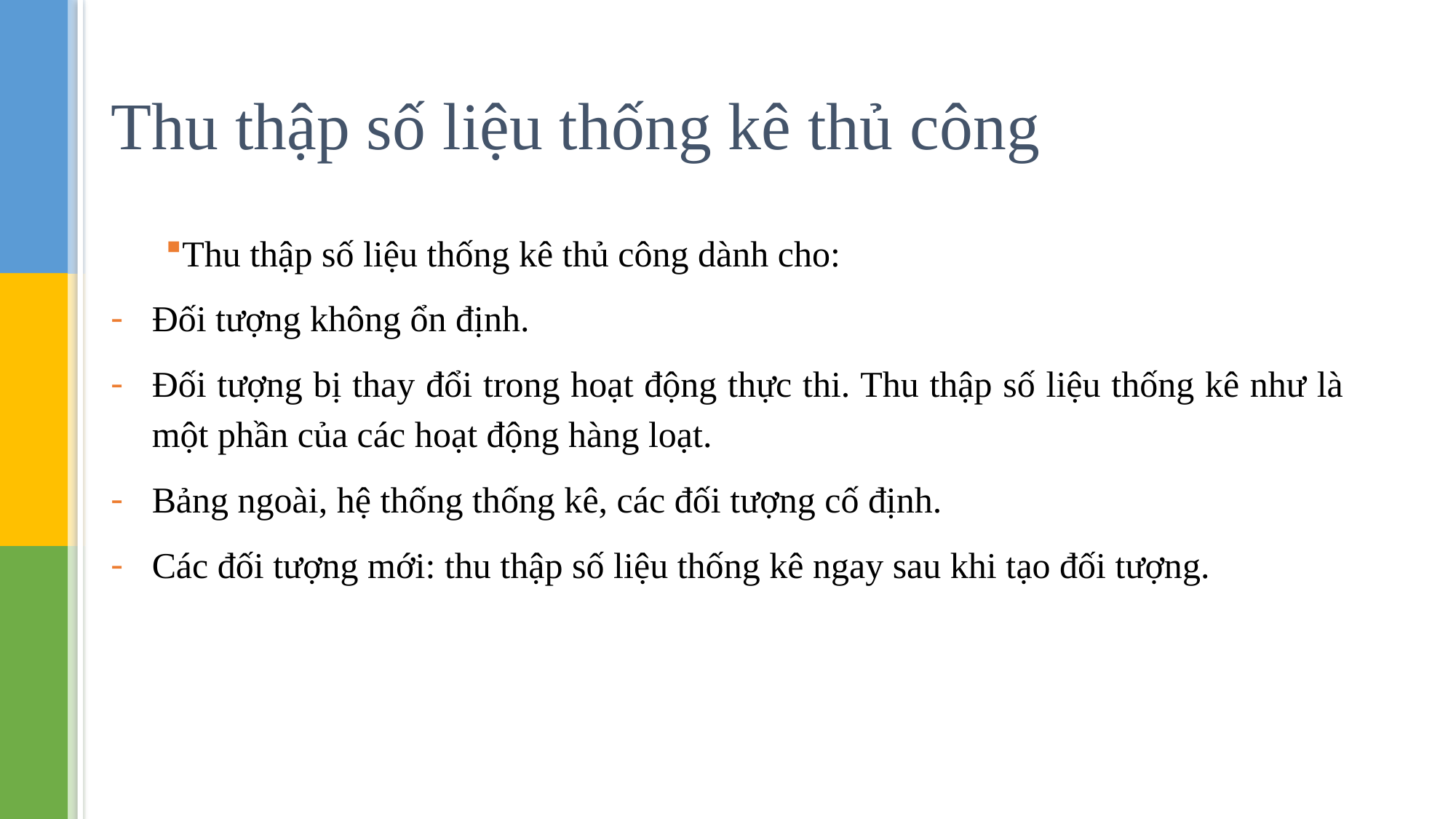

# Thu thập số liệu thống kê thủ công
Thu thập số liệu thống kê thủ công dành cho:
Đối tượng không ổn định.
Đối tượng bị thay đổi trong hoạt động thực thi. Thu thập số liệu thống kê như là một phần của các hoạt động hàng loạt.
Bảng ngoài, hệ thống thống kê, các đối tượng cố định.
Các đối tượng mới: thu thập số liệu thống kê ngay sau khi tạo đối tượng.